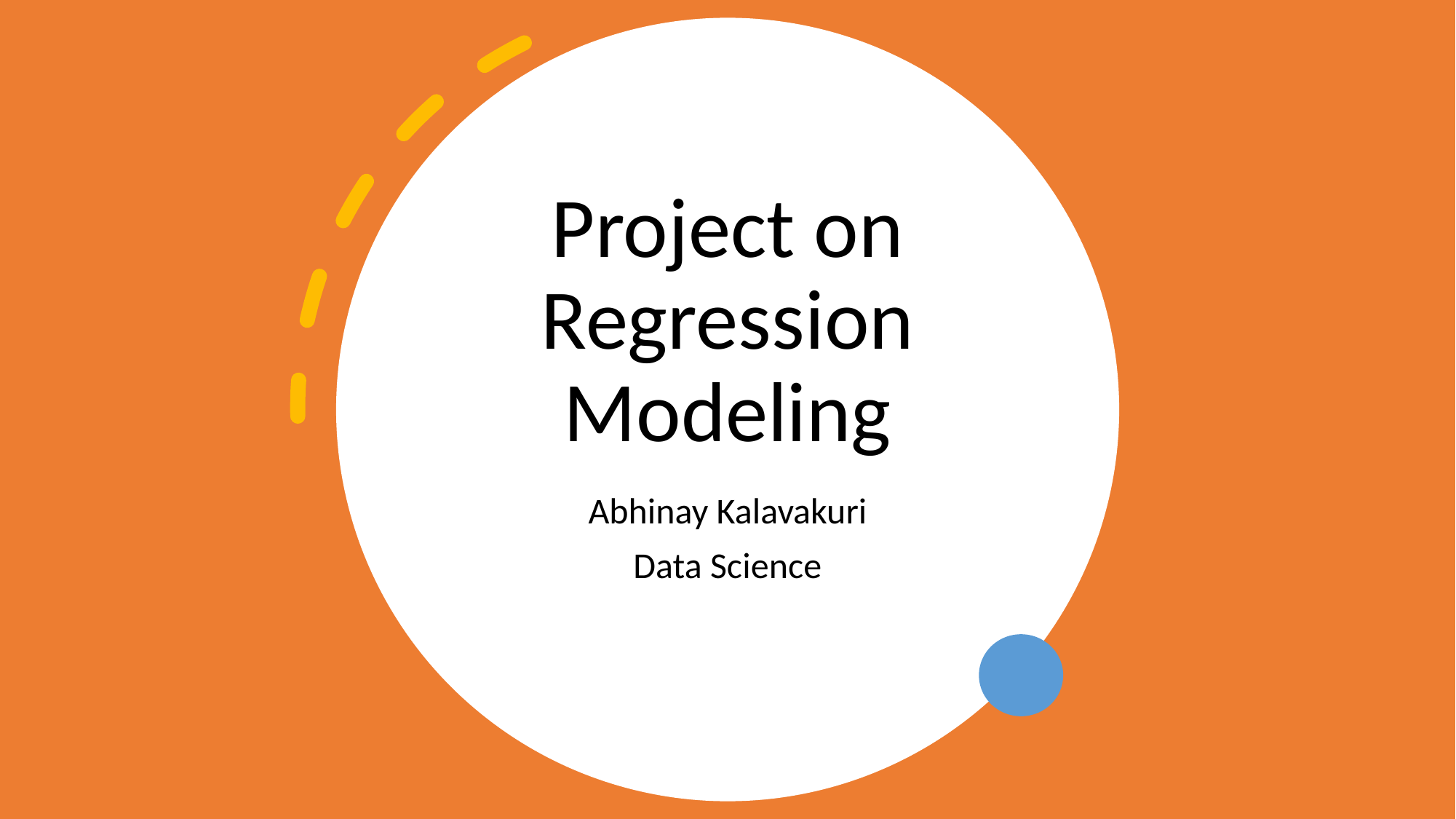

# Project on Regression Modeling
Abhinay Kalavakuri
Data Science